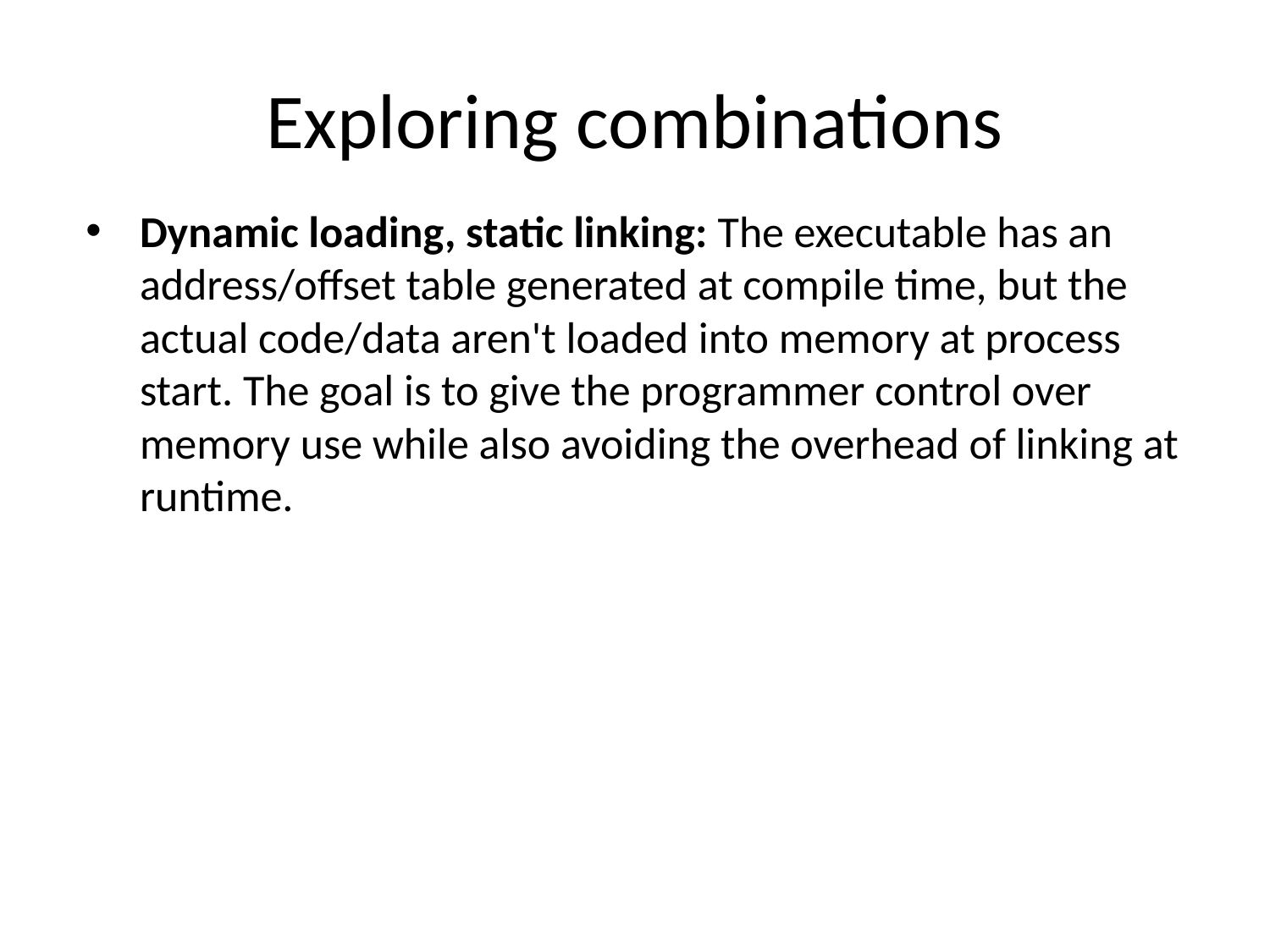

# Exploring combinations
Dynamic loading, static linking: The executable has an address/offset table generated at compile time, but the actual code/data aren't loaded into memory at process start. The goal is to give the programmer control over memory use while also avoiding the overhead of linking at runtime.